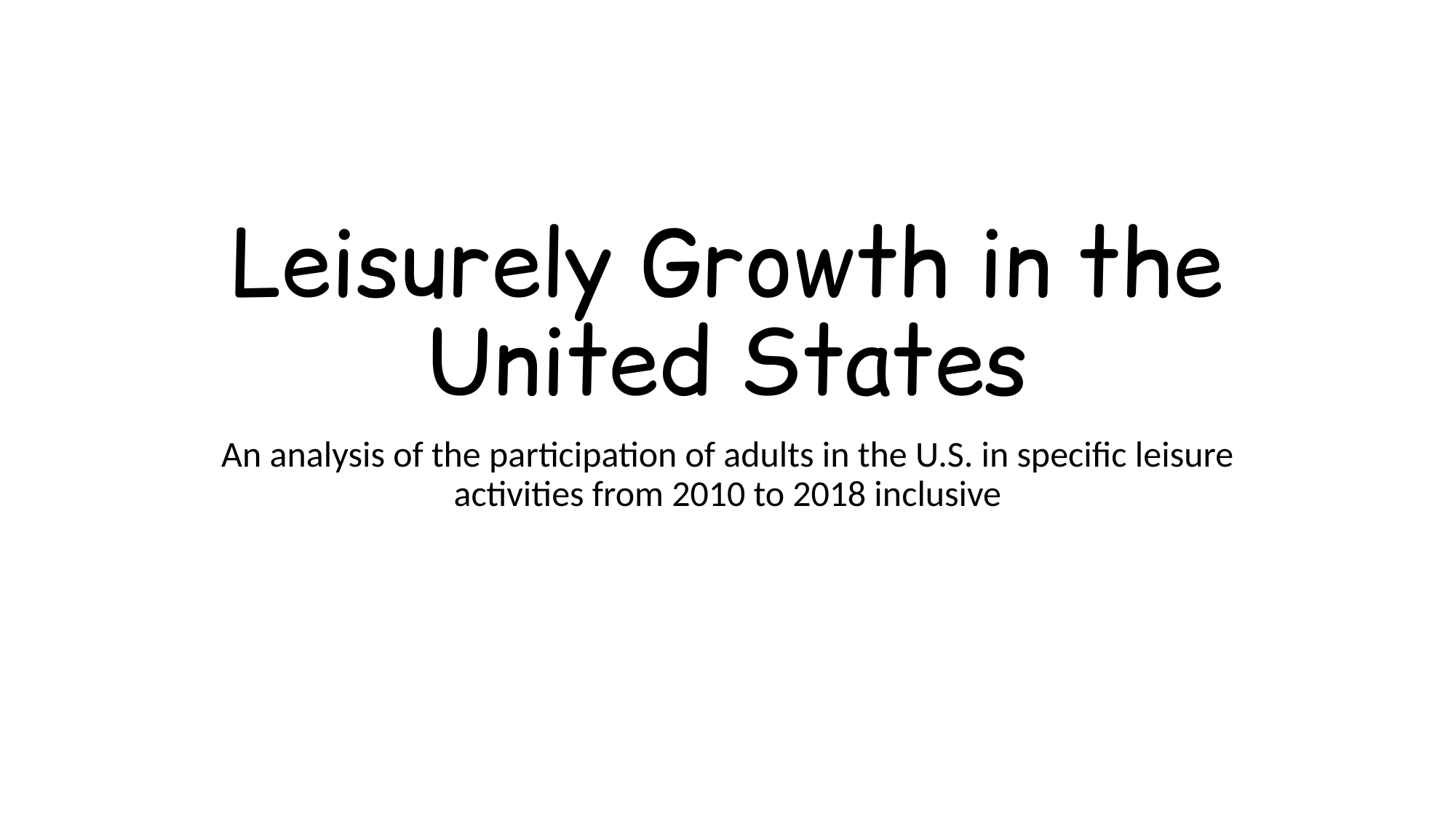

# Leisurely Growth in the United States
An analysis of the participation of adults in the U.S. in specific leisure activities from 2010 to 2018 inclusive